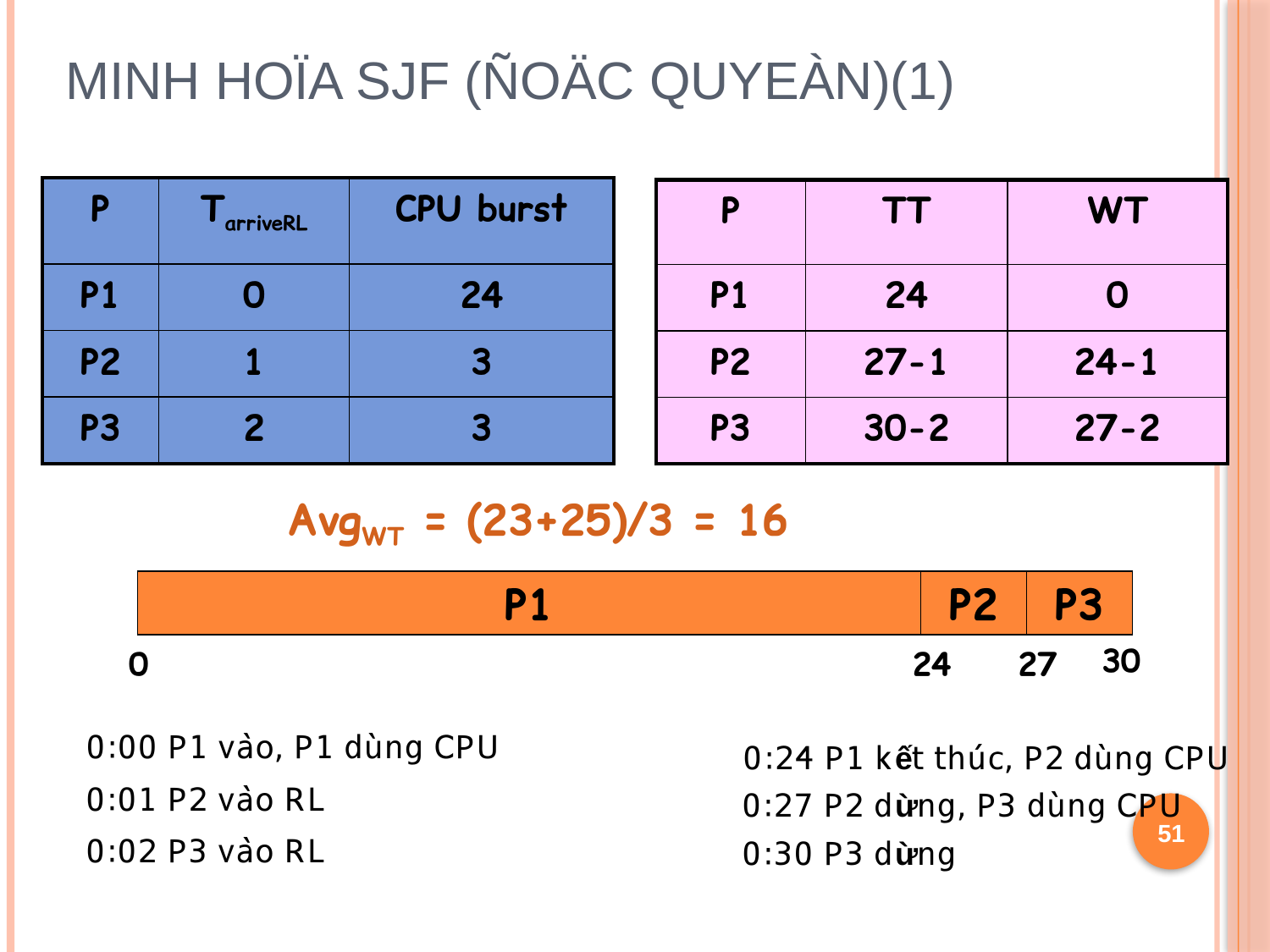

# Minh hoïa SJF (ñoäc quyeàn)(1)
| P | TarriveRL | CPU burst |
| --- | --- | --- |
| P1 | 0 | 24 |
| P2 | 1 | 3 |
| P3 | 2 | 3 |
| P | TT | WT |
| --- | --- | --- |
| P1 | 24 | 0 |
| P2 | 27-1 | 24-1 |
| P3 | 30-2 | 27-2 |
AvgWT = (23+25)/3 = 16
P1
P2
P3
30
0
24
27
0:00 P1 vào, P1 dùng CPU
0:24 P1 kết thúc, P2 dùng CPU
0:01 P2 vào RL
0:27 P2 dừng, P3 dùng CPU
51
0:02 P3 vào RL
0:30 P3 dừng